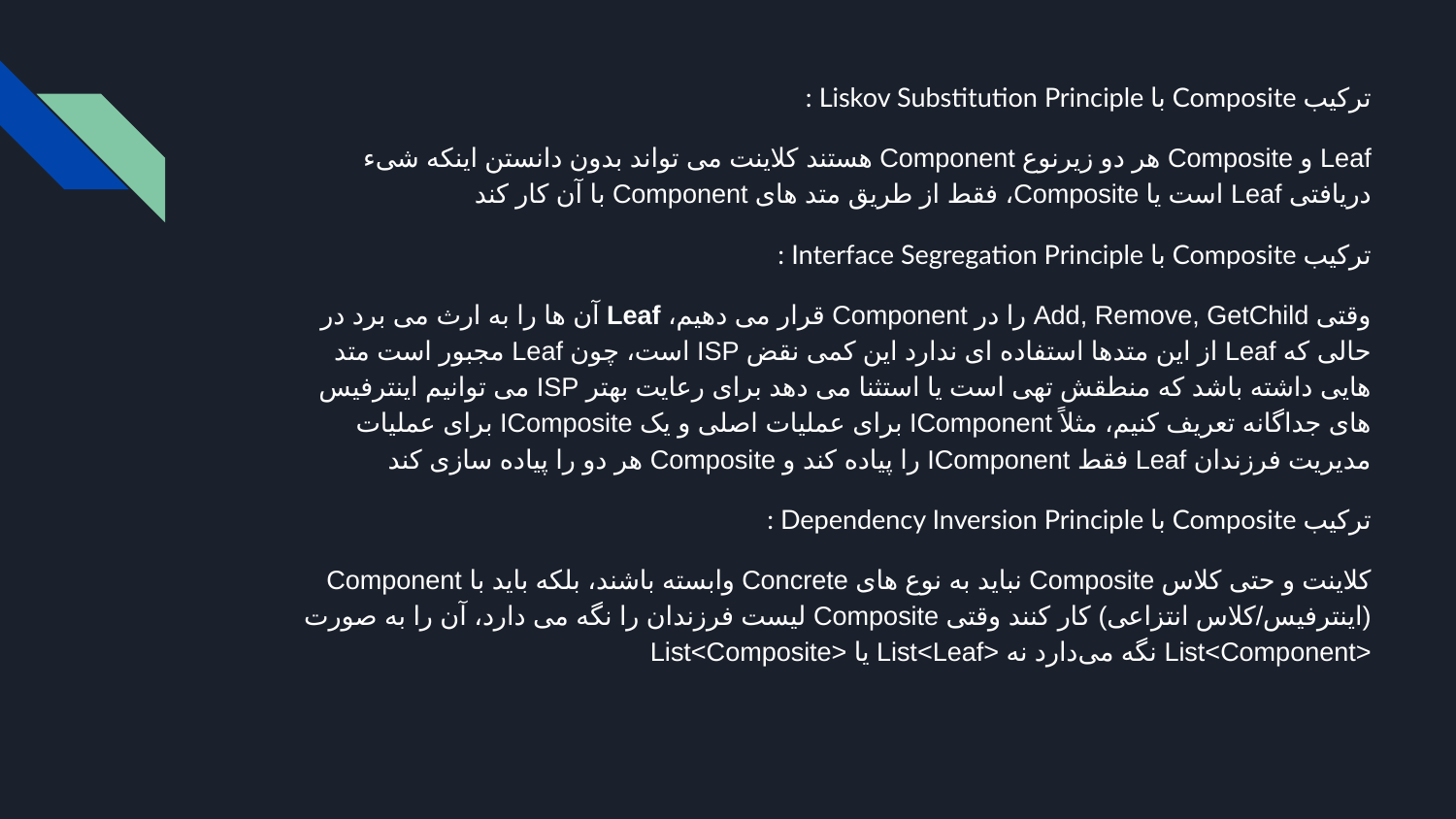

ترکیب Composite با Liskov Substitution Principle :
Leaf و Composite هر دو زیرنوع Component هستند کلاینت می‌ تواند بدون دانستن اینکه شیء دریافتی Leaf است یا Composite، فقط از طریق متد های Component با آن کار کند
ترکیب Composite با Interface Segregation Principle :
وقتی Add, Remove, GetChild را در Component قرار می‌ دهیم، Leaf آن‌ ها را به ارث می‌ برد در حالی که Leaf از این متدها استفاده‌ ای ندارد این کمی نقض ISP است، چون Leaf مجبور است متد هایی داشته باشد که منطقش تهی است یا استثنا می‌ دهد برای رعایت بهتر ISP می‌ توانیم اینترفیس‌ های جداگانه تعریف کنیم، مثلاً IComponent برای عملیات اصلی و یک IComposite برای عملیات مدیریت فرزندان Leaf فقط IComponent را پیاده کند و Composite هر دو را پیاده سازی کند
ترکیب Composite با Dependency Inversion Principle :
کلاینت و حتی کلاس Composite نباید به نوع‌ های Concrete وابسته باشند، بلکه باید با Component (اینترفیس/کلاس انتزاعی) کار کنند وقتی Composite لیست فرزندان را نگه می‌ دارد، آن را به صورت <List<Component نگه می‌دارد نه <List<Leaf یا <List<Composite